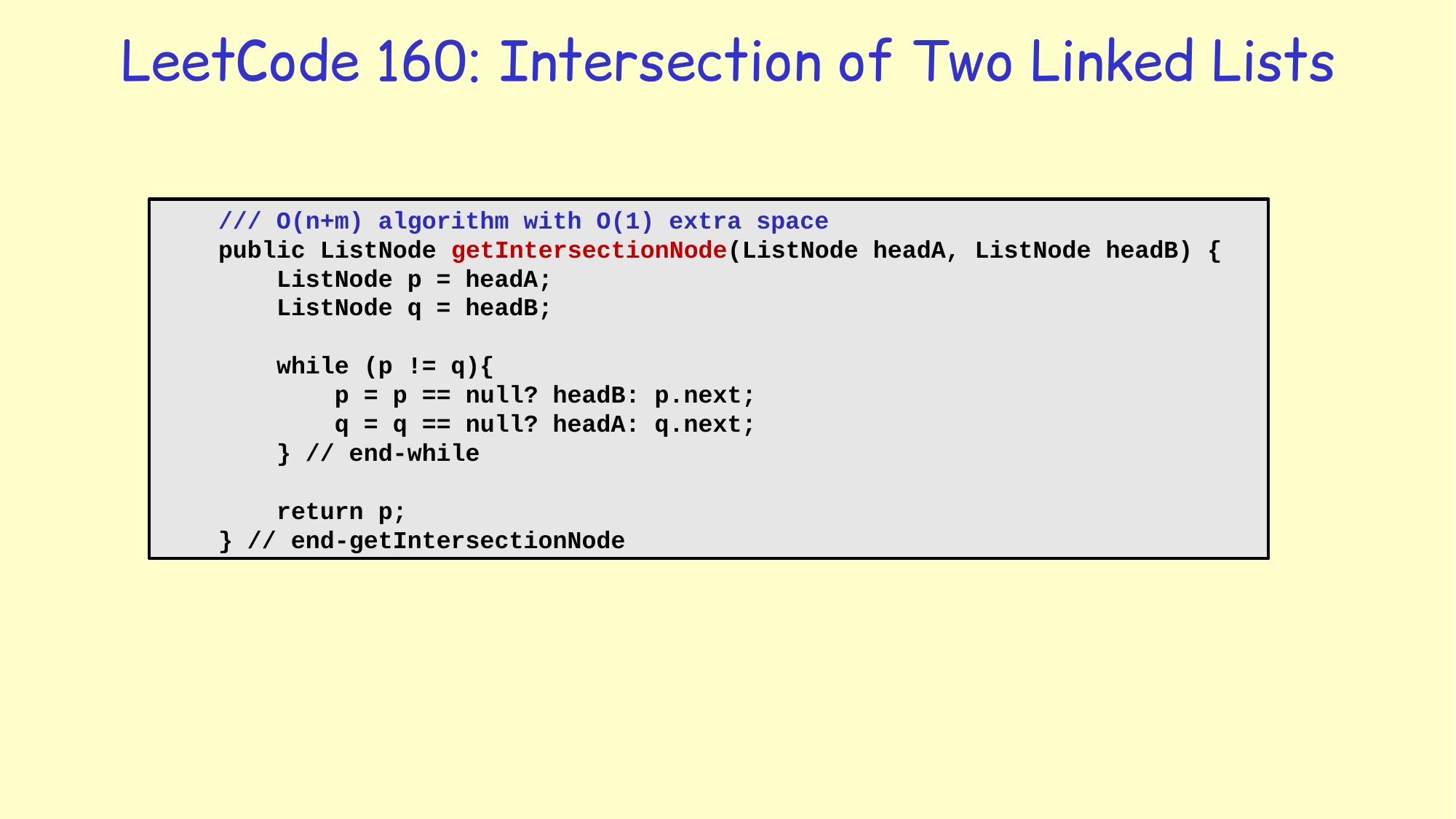

# LeetCode 160: Intersection of Two Linked Lists
    /// O(n+m) algorithm with O(1) extra space
    public ListNode getIntersectionNode(ListNode headA, ListNode headB) {
        ListNode p = headA;
        ListNode q = headB;

        while (p != q){
            p = p == null? headB: p.next;
            q = q == null? headA: q.next;
        } // end-while

        return p;
    } // end-getIntersectionNode